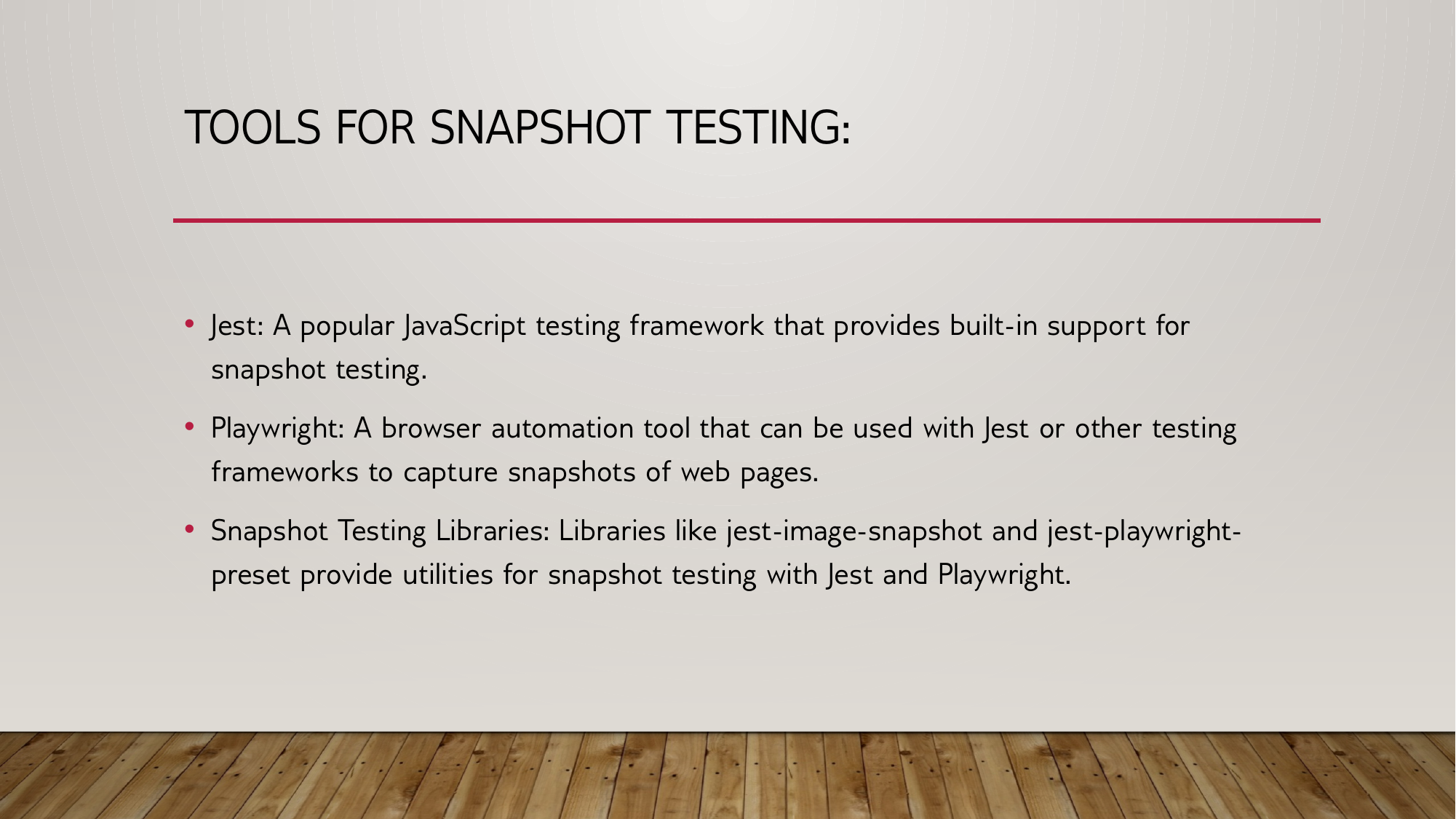

# Tools for Snapshot Testing:

Jest: A popular JavaScript testing framework that provides built-in support for snapshot testing.
Playwright: A browser automation tool that can be used with Jest or other testing frameworks to capture snapshots of web pages.
Snapshot Testing Libraries: Libraries like jest-image-snapshot and jest-playwright-preset provide utilities for snapshot testing with Jest and Playwright.